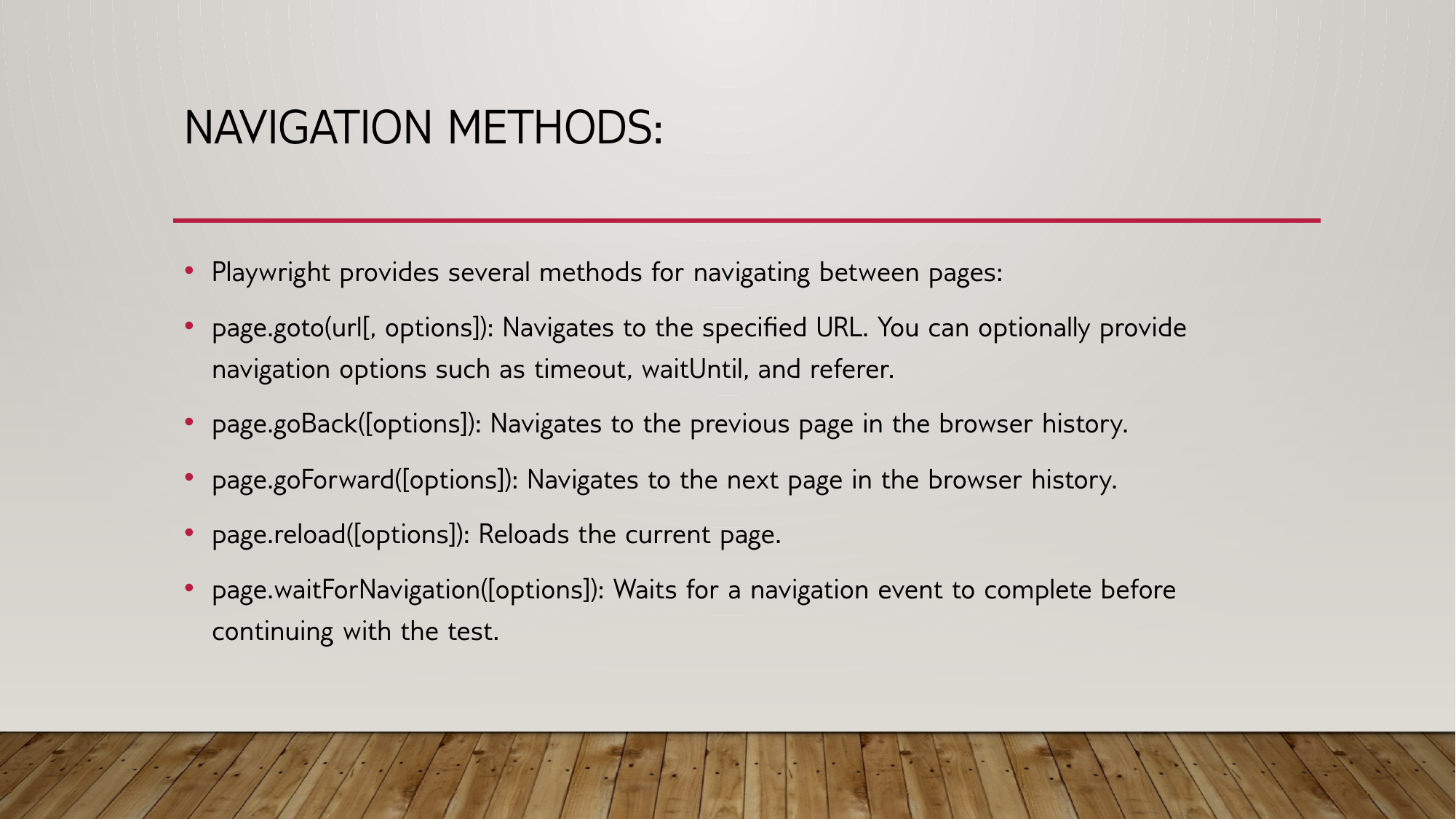

# Navigation Methods:
Playwright provides several methods for navigating between pages:
page.goto(url[, options]): Navigates to the specified URL. You can optionally provide navigation options such as timeout, waitUntil, and referer.
page.goBack([options]): Navigates to the previous page in the browser history.
page.goForward([options]): Navigates to the next page in the browser history.
page.reload([options]): Reloads the current page.
page.waitForNavigation([options]): Waits for a navigation event to complete before continuing with the test.